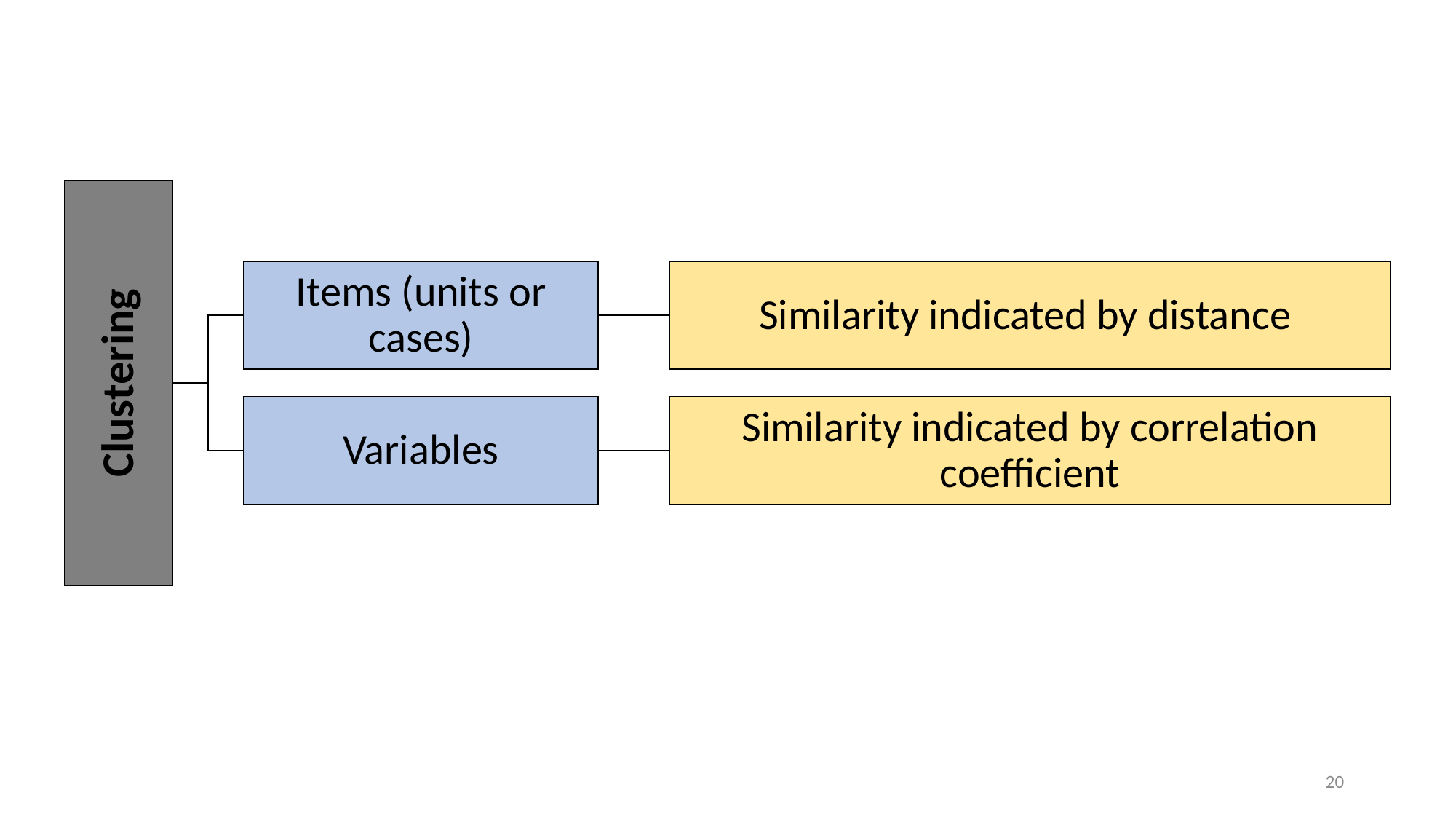

Clustering
Items (units or cases)
Similarity indicated by distance
Variables
Similarity indicated by correlation coefficient
20